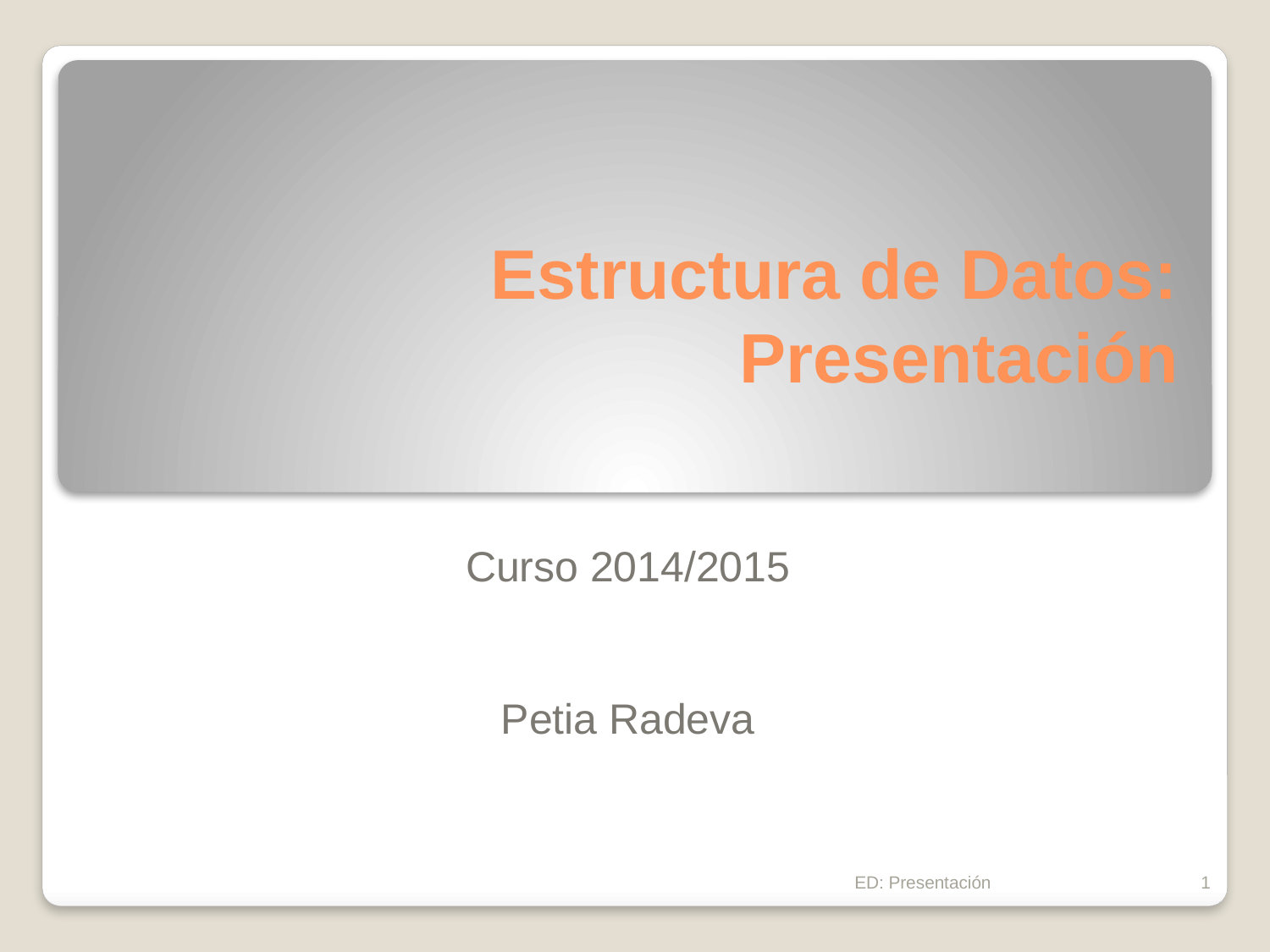

# Estructura de Datos: Presentación
Curso 2014/2015

Petia Radeva

ED: Presentación
1